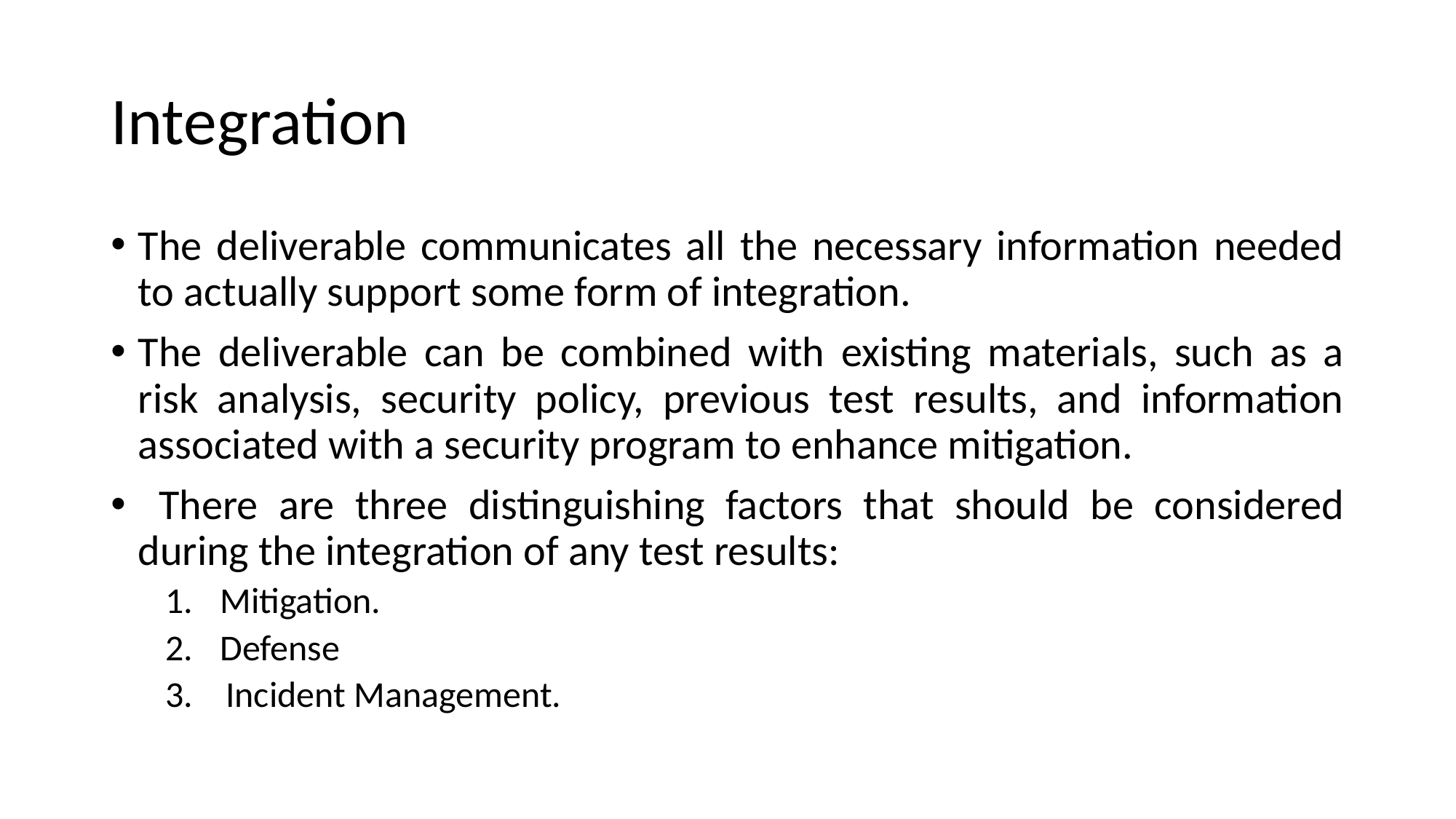

# Integration
The deliverable communicates all the necessary information needed to actually support some form of integration.
The deliverable can be combined with existing materials, such as a risk analysis, security policy, previous test results, and information associated with a security program to enhance mitigation.
 There are three distinguishing factors that should be considered during the integration of any test results:
Mitigation.
Defense
3.    Incident Management.